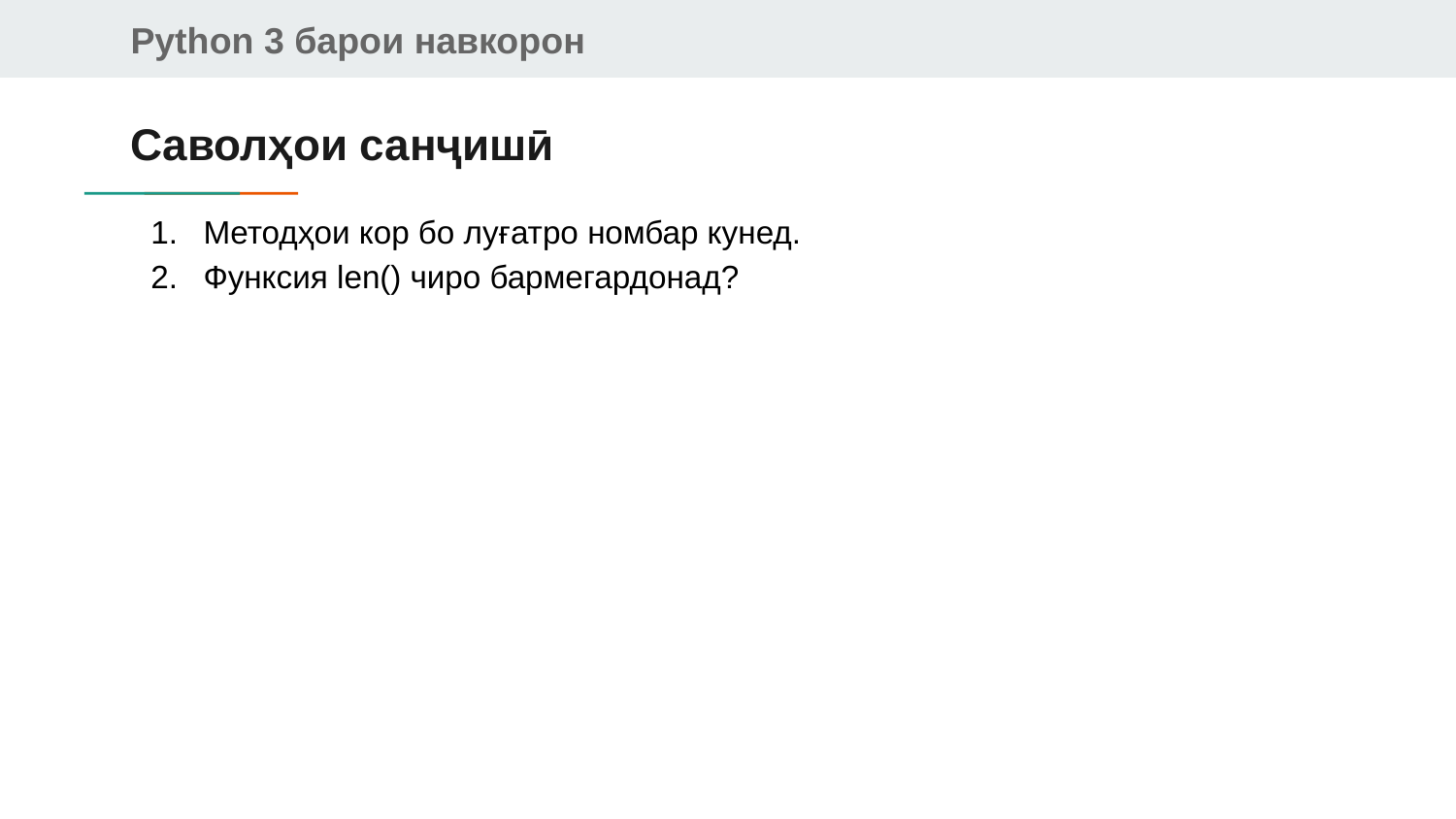

# Саволҳои санҷишӣ
Методҳои кор бо луғатро номбар кунед.
Функсия len() чиро бармегардонад?